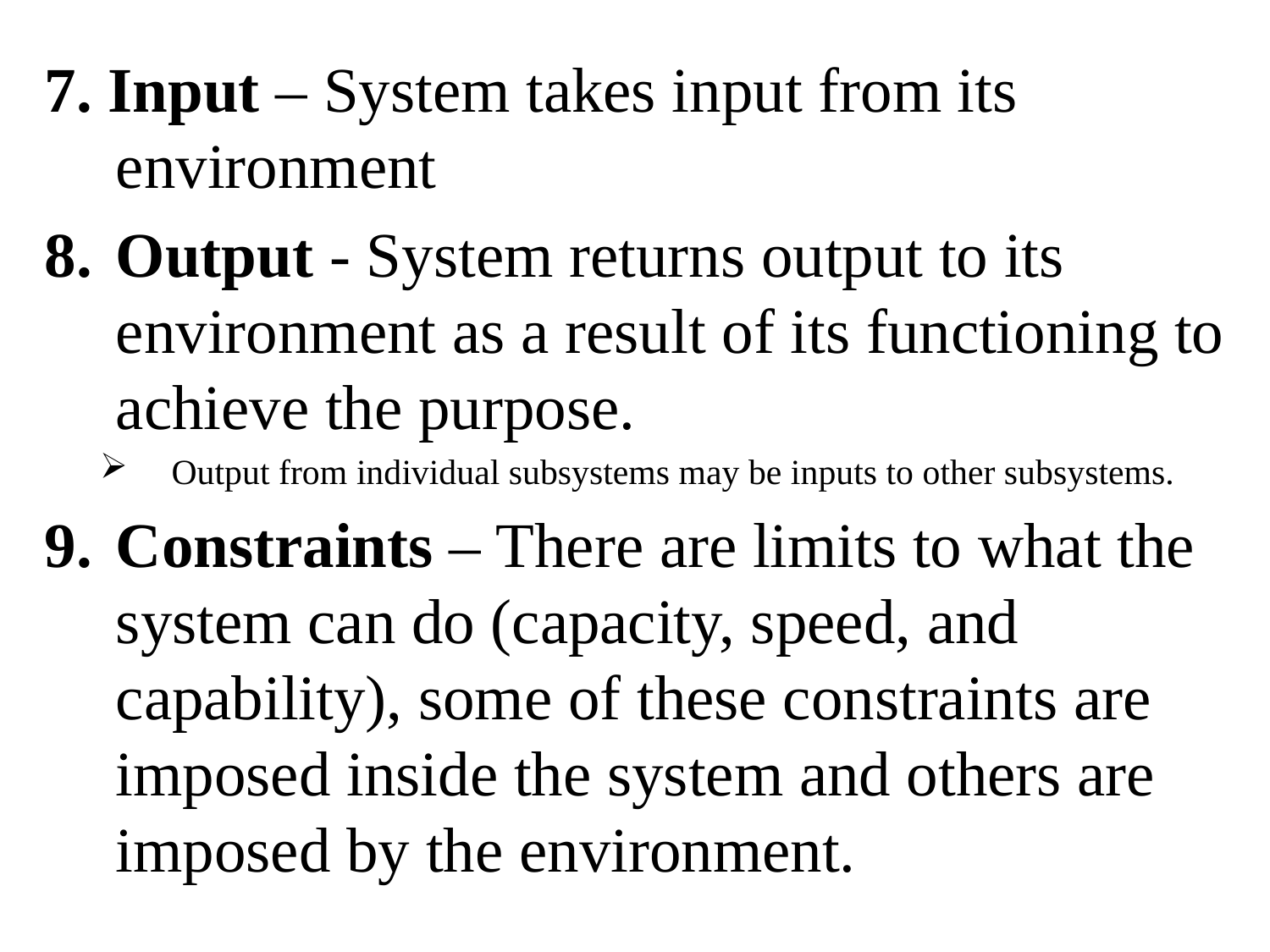

7. Input – System takes input from its environment
Output - System returns output to its environment as a result of its functioning to achieve the purpose.
Output from individual subsystems may be inputs to other subsystems.
Constraints – There are limits to what the system can do (capacity, speed, and capability), some of these constraints are imposed inside the system and others are imposed by the environment.